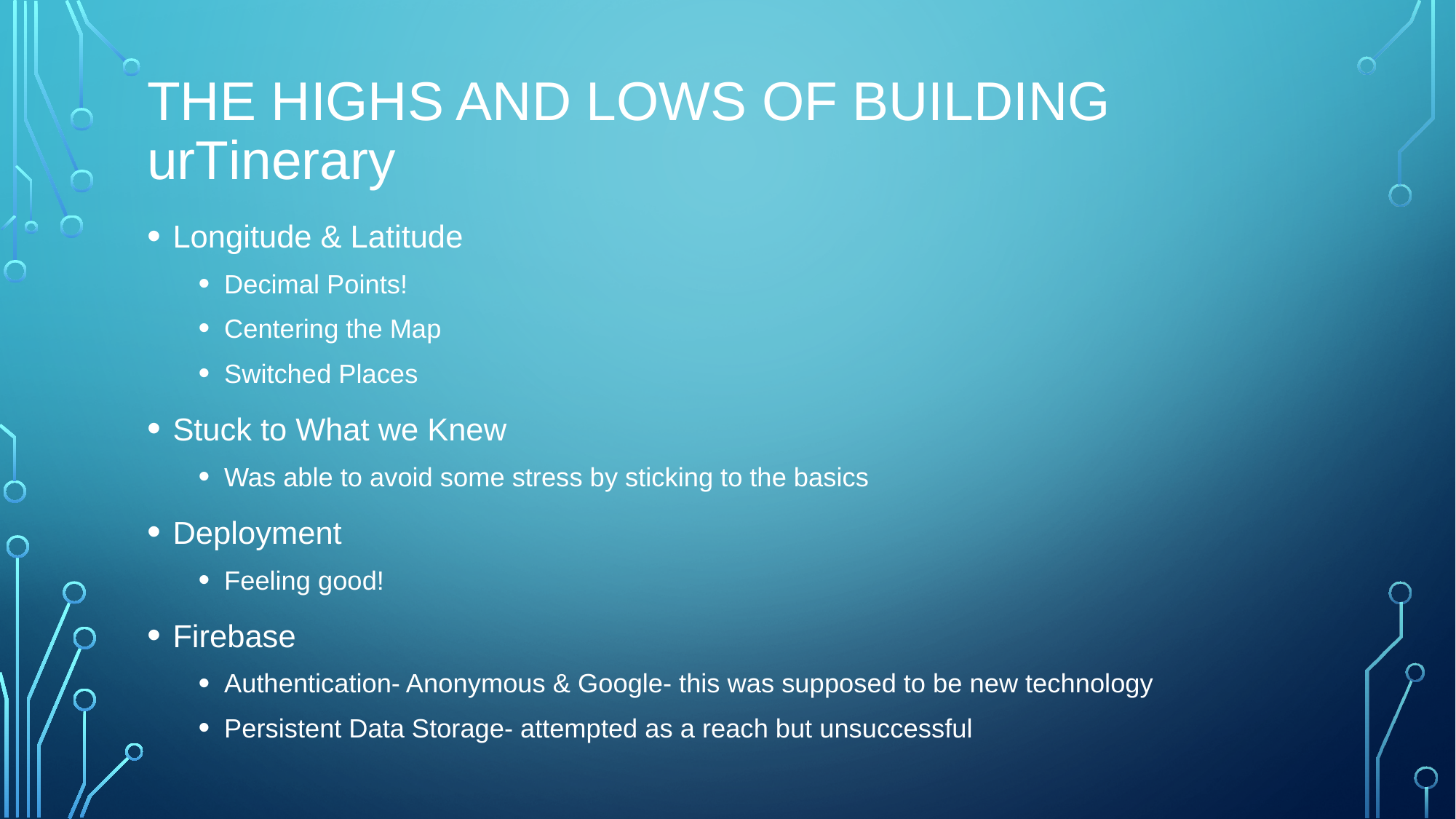

# The highs and lows of building urTinerary
Longitude & Latitude
Decimal Points!
Centering the Map
Switched Places
Stuck to What we Knew
Was able to avoid some stress by sticking to the basics
Deployment
Feeling good!
Firebase
Authentication- Anonymous & Google- this was supposed to be new technology
Persistent Data Storage- attempted as a reach but unsuccessful